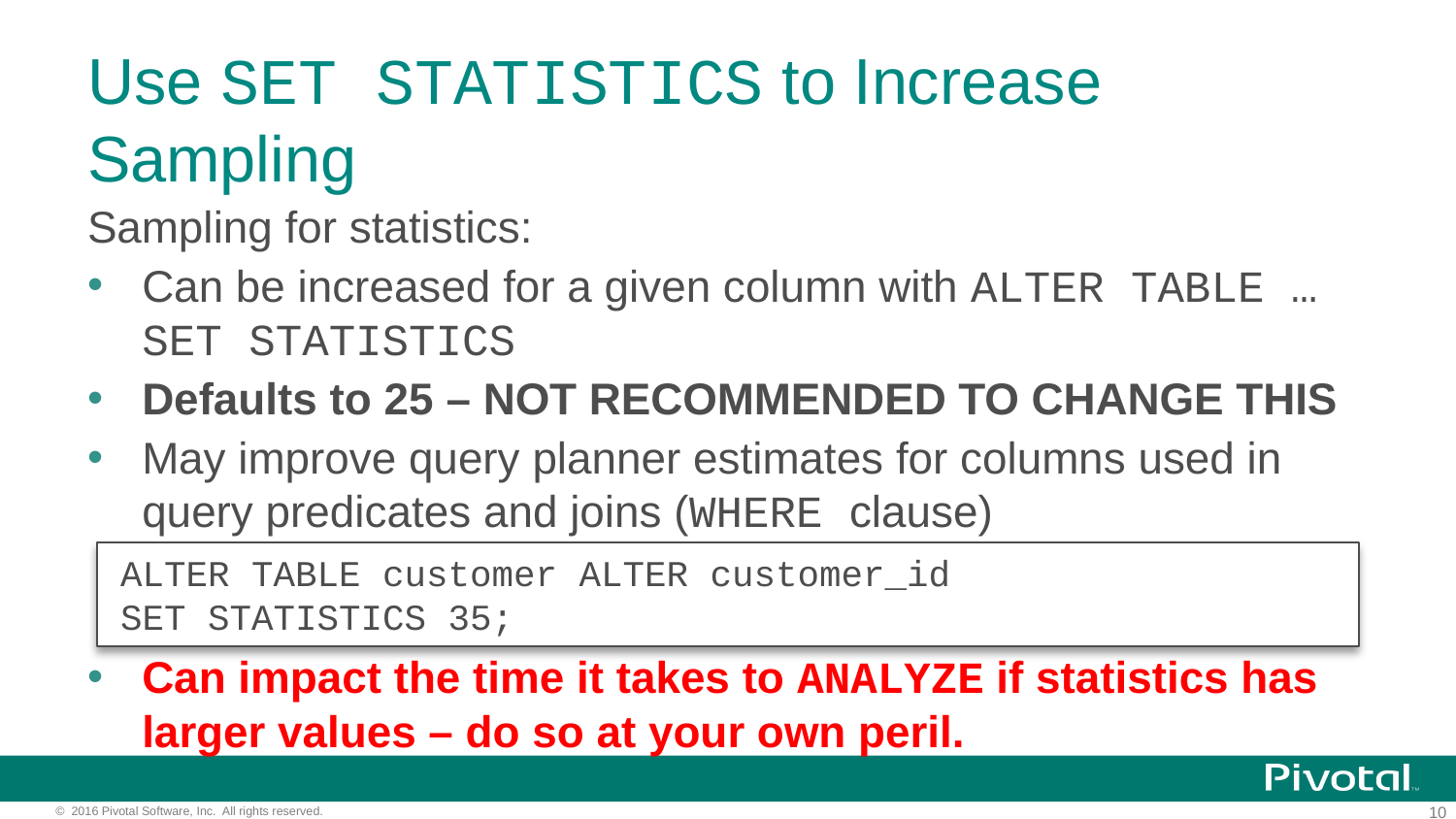

# Use SET STATISTICS to Increase Sampling
Sampling for statistics:
Can be increased for a given column with ALTER TABLE … SET STATISTICS
Defaults to 25 – NOT RECOMMENDED TO CHANGE THIS
May improve query planner estimates for columns used in query predicates and joins (WHERE clause)
Can impact the time it takes to ANALYZE if statistics has larger values – do so at your own peril.

ALTER TABLE customer ALTER customer_id
SET STATISTICS 35;